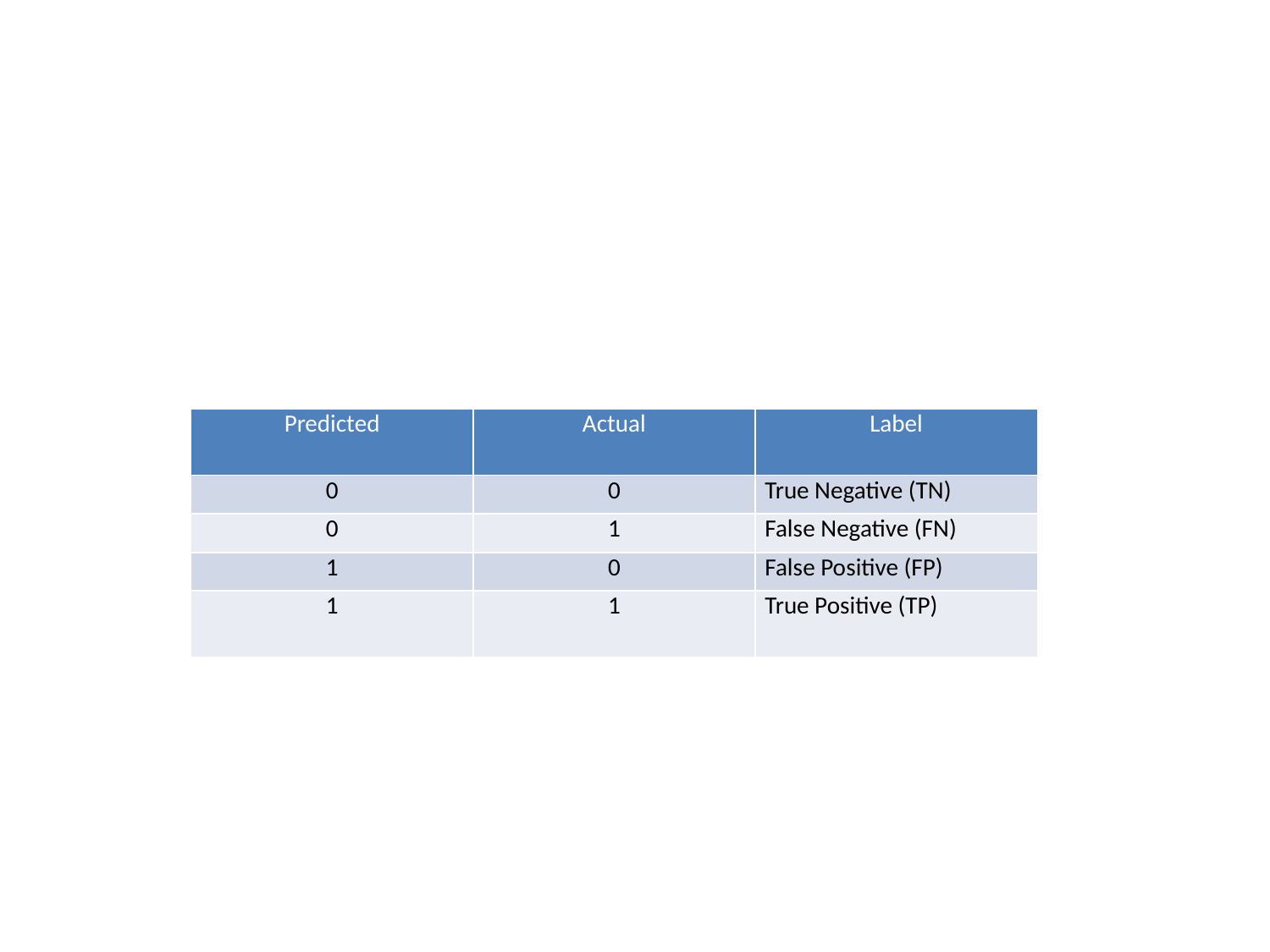

#

| Predicted | Actual | Label |
| --- | --- | --- |
| 0 | 0 | True Negative (TN) |
| 0 | 1 | False Negative (FN) |
| 1 | 0 | False Positive (FP) |
| 1 | 1 | True Positive (TP) |